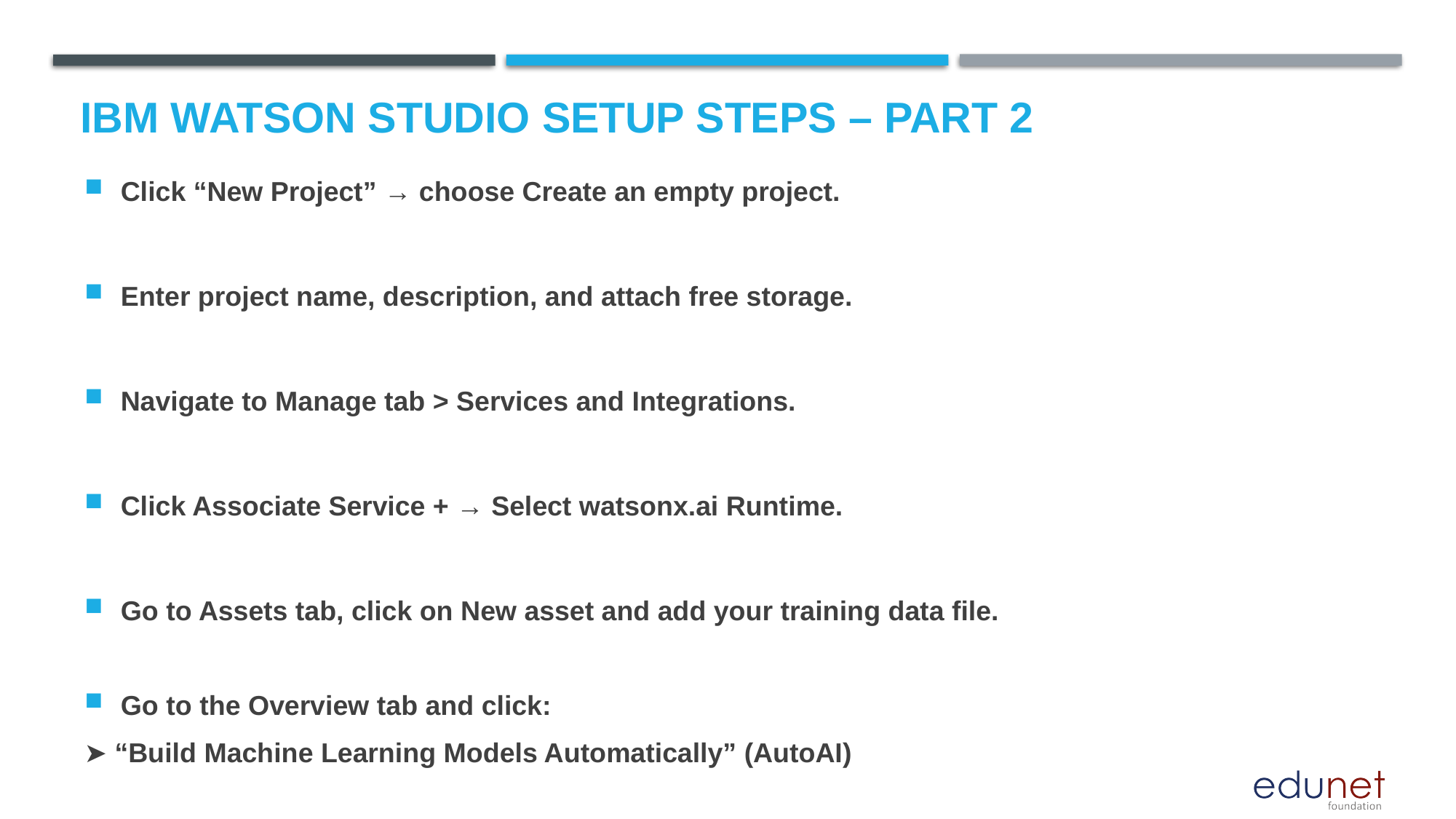

# IBM Watson Studio Setup Steps – Part 2

Click “New Project” → choose Create an empty project.

Enter project name, description, and attach free storage.

Navigate to Manage tab > Services and Integrations.

Click Associate Service + → Select watsonx.ai Runtime.

Go to Assets tab, click on New asset and add your training data file.

Go to the Overview tab and click:
➤ “Build Machine Learning Models Automatically” (AutoAI)